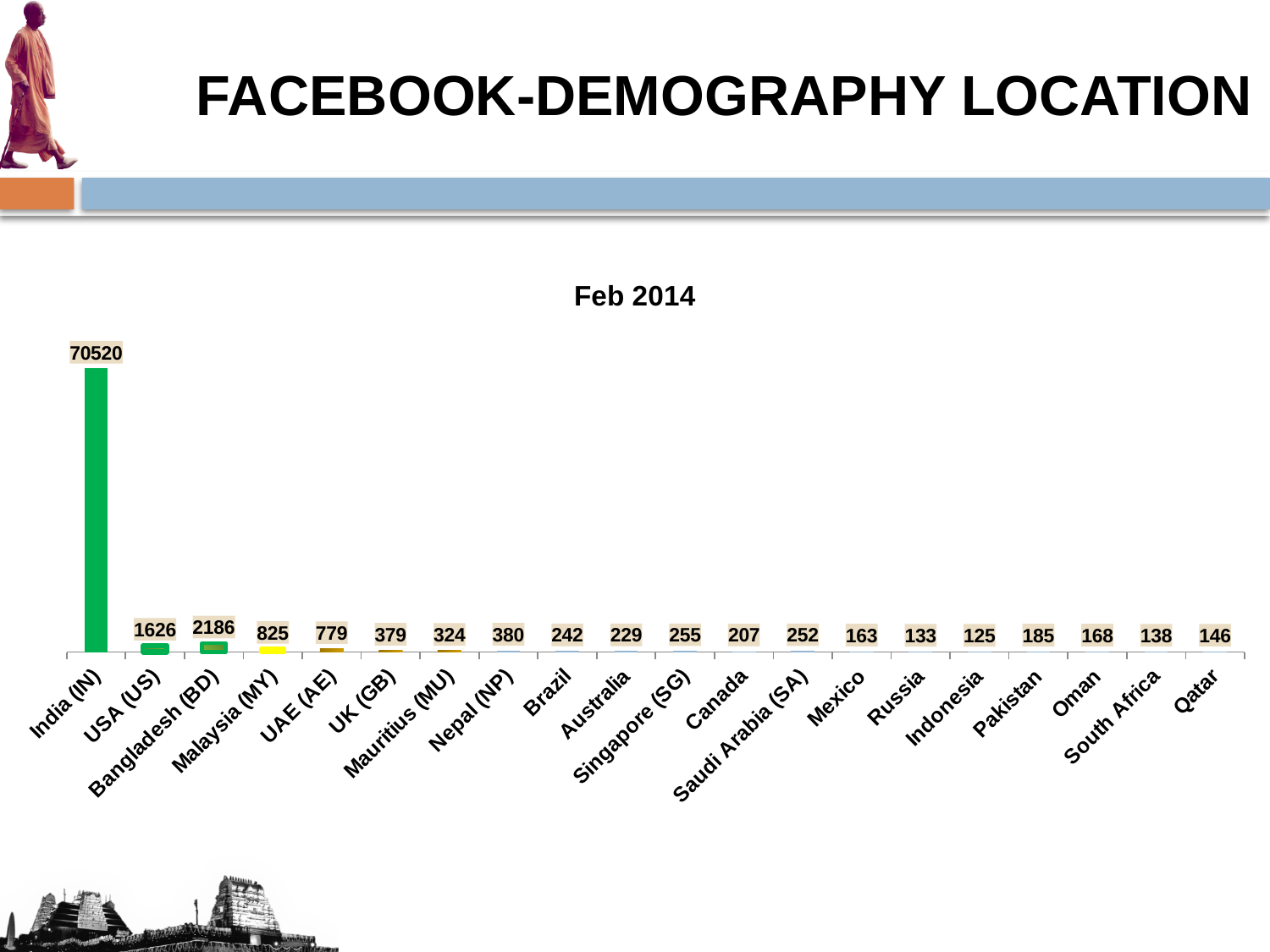

FACEBOOK-DEMOGRAPHY LOCATION

### Chart:

| Category | Feb 2014 |
|---|---|
| India (IN) | 70520.0 |
| USA (US) | 1626.0 |
| Bangladesh (BD) | 2186.0 |
| Malaysia (MY) | 825.0 |
| UAE (AE) | 779.0 |
| UK (GB) | 379.0 |
| Mauritius (MU) | 324.0 |
| Nepal (NP) | 380.0 |
| Brazil | 242.0 |
| Australia | 229.0 |
| Singapore (SG) | 255.0 |
| Canada | 207.0 |
| Saudi Arabia (SA) | 252.0 |
| Mexico | 163.0 |
| Russia | 133.0 |
| Indonesia | 125.0 |
| Pakistan | 185.0 |
| Oman | 168.0 |
| South Africa | 138.0 |
| Qatar | 146.0 |